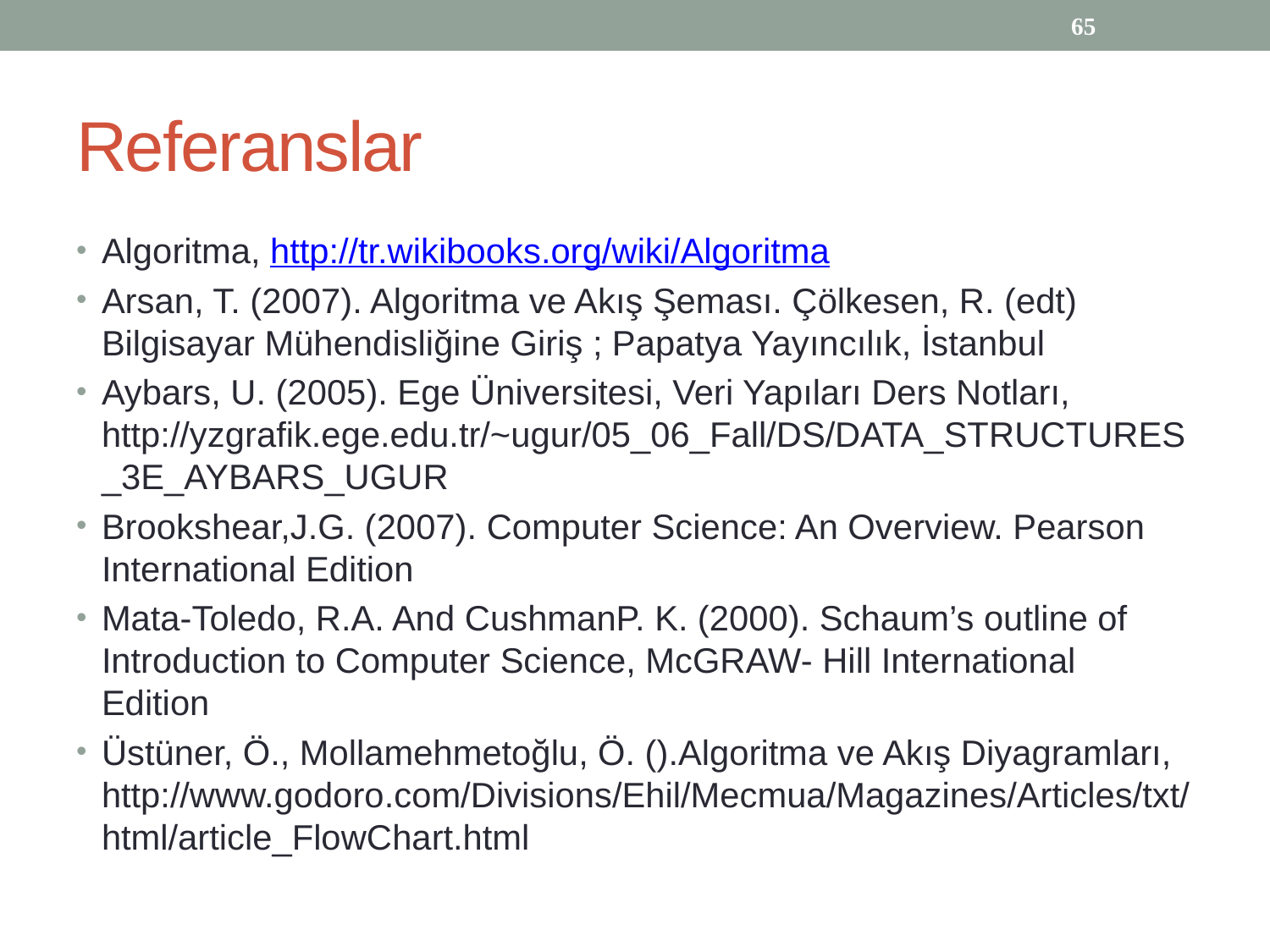

65
# Referanslar
Algoritma, http://tr.wikibooks.org/wiki/Algoritma
Arsan, T. (2007). Algoritma ve Akış Şeması. Çölkesen, R. (edt) Bilgisayar Mühendisliğine Giriş ; Papatya Yayıncılık, İstanbul
Aybars, U. (2005). Ege Üniversitesi, Veri Yapıları Ders Notları, http://yzgrafik.ege.edu.tr/~ugur/05_06_Fall/DS/DATA_STRUCTURES_3E_AYBARS_UGUR
Brookshear,J.G. (2007). Computer Science: An Overview. Pearson International Edition
Mata-Toledo, R.A. And CushmanP. K. (2000). Schaum’s outline of Introduction to Computer Science, McGRAW- Hill International Edition
Üstüner, Ö., Mollamehmetoğlu, Ö. ().Algoritma ve Akış Diyagramları, http://www.godoro.com/Divisions/Ehil/Mecmua/Magazines/Articles/txt/html/article_FlowChart.html